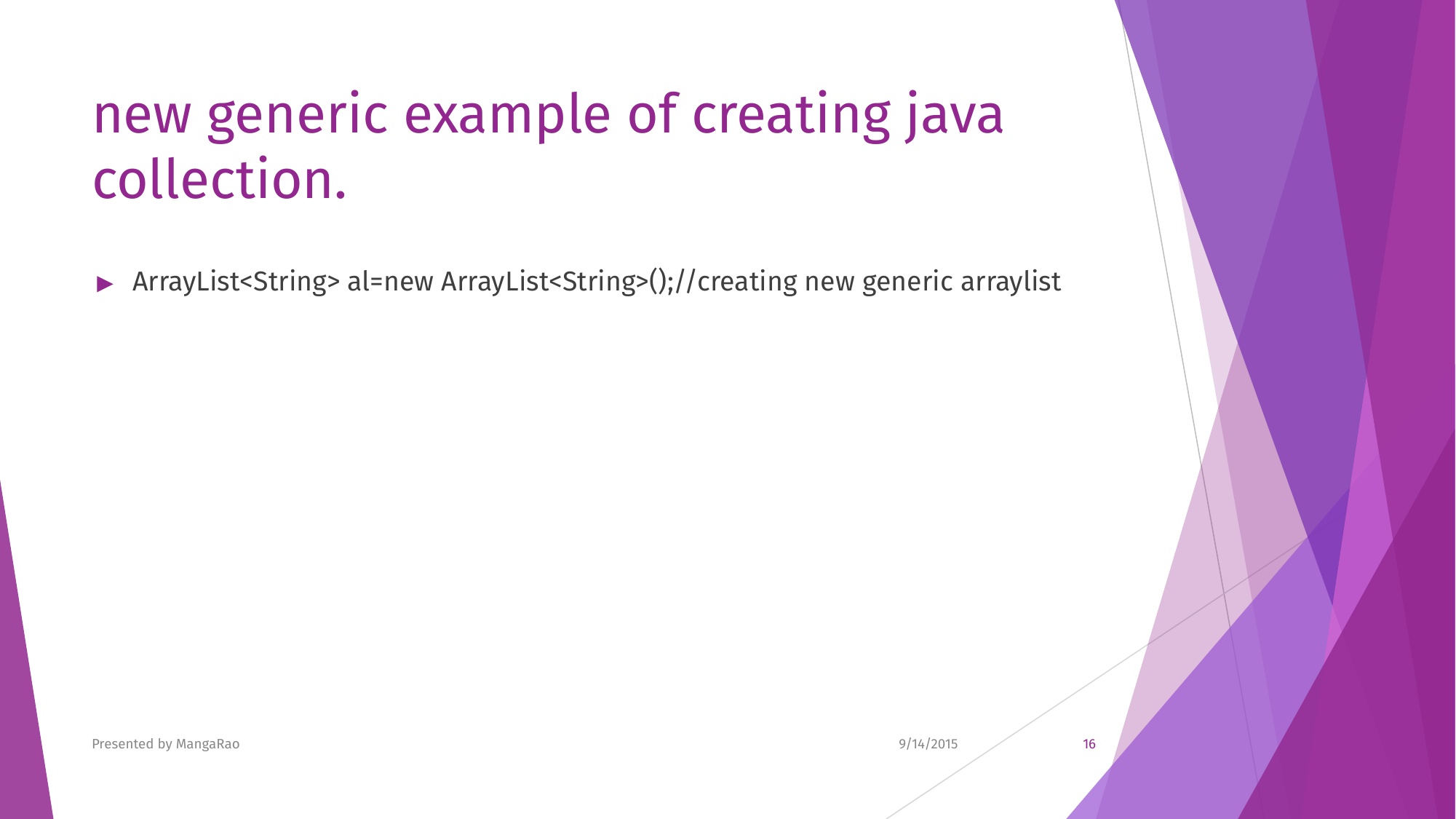

# new generic example of creating java collection.
ArrayList<String> al=new ArrayList<String>();//creating new generic arraylist
Presented by MangaRao
9/14/2015
16